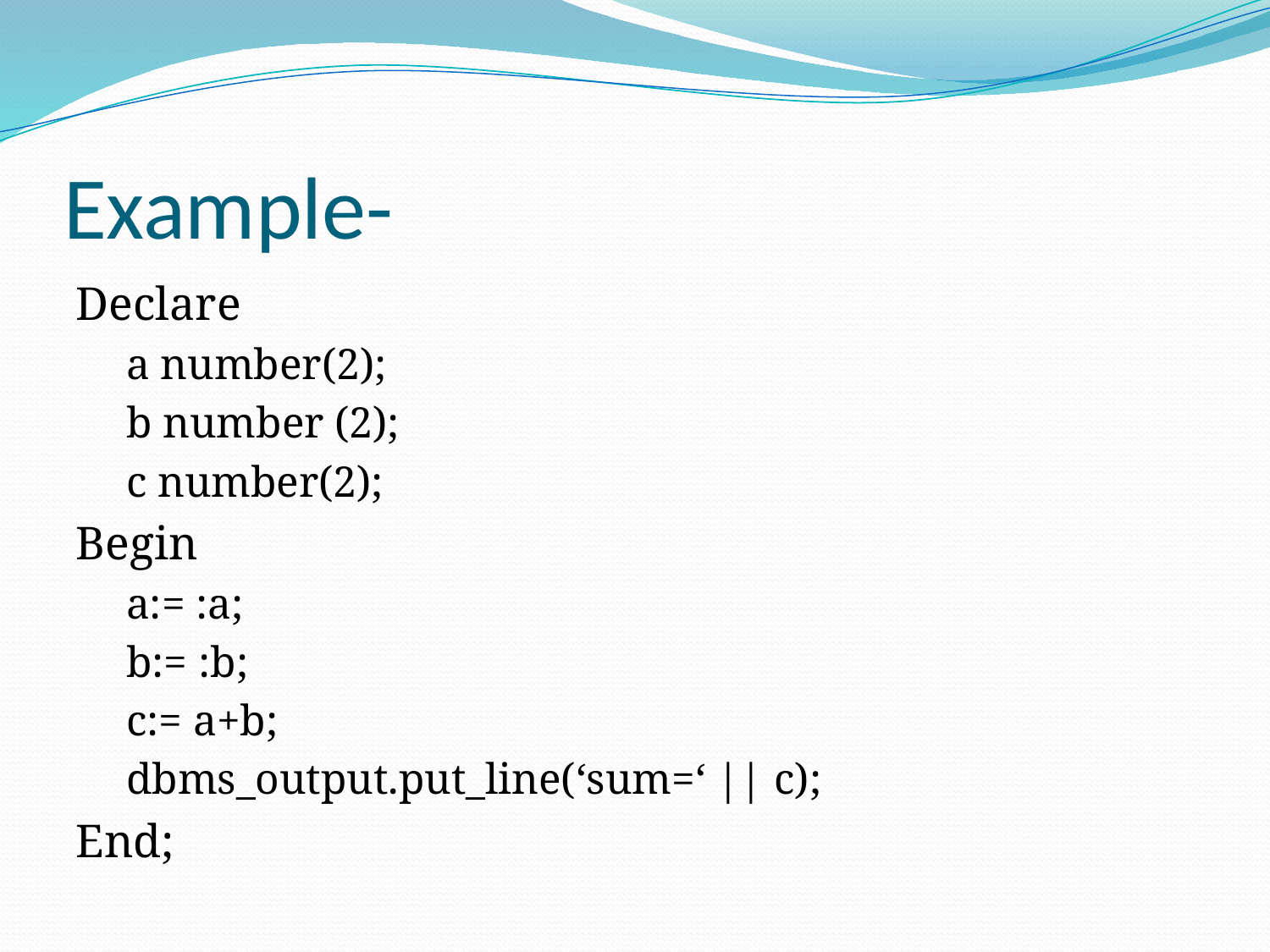

# Example-
Declare
a number(2);
b number (2);
c number(2);
Begin
a:= :a;
b:= :b;
c:= a+b;
dbms_output.put_line(‘sum=‘ || c);
End;